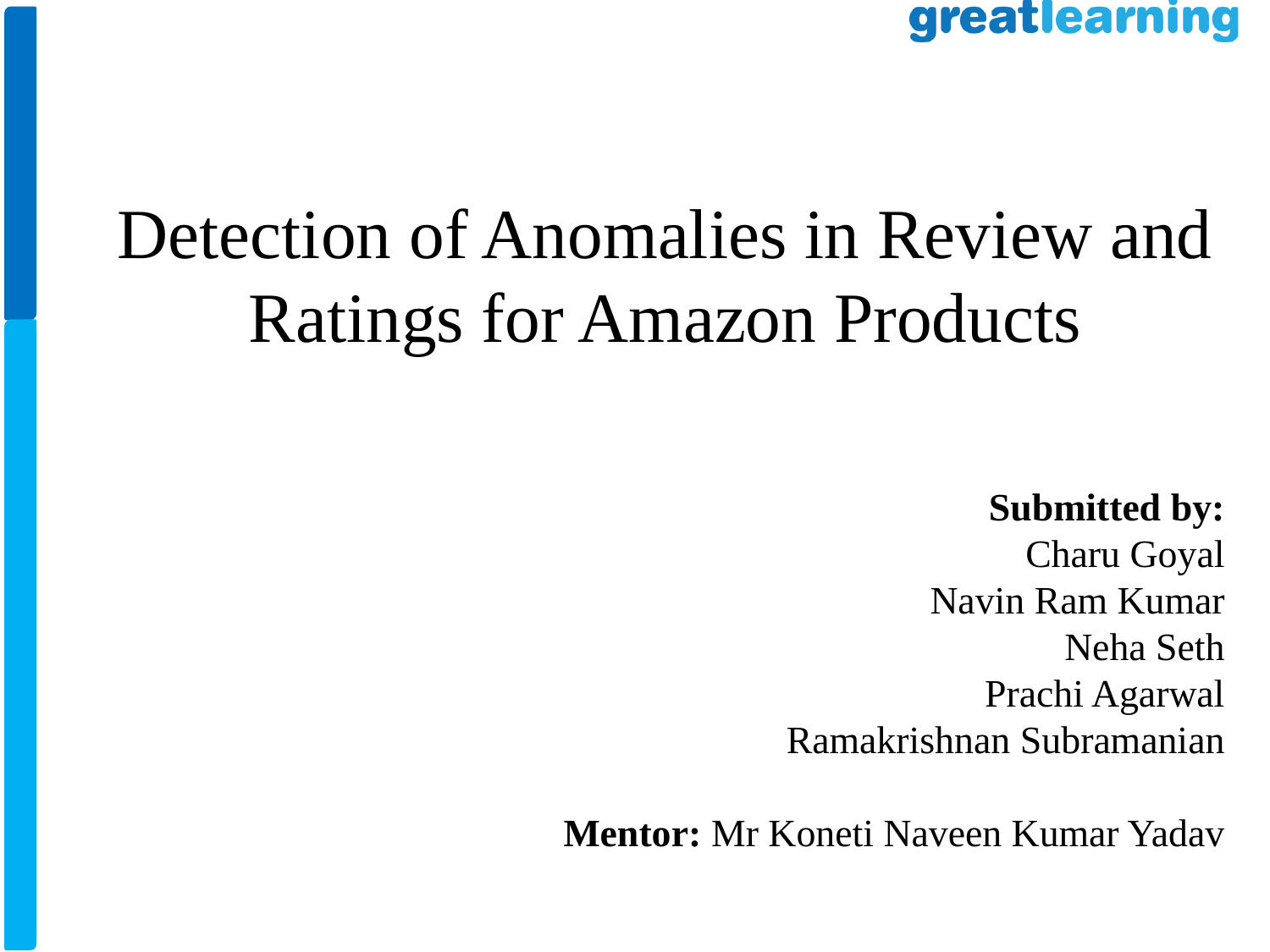

Detection of Anomalies in Review and Ratings for Amazon Products

Submitted by:
Charu Goyal
Navin Ram Kumar
Neha Seth
Prachi Agarwal
Ramakrishnan Subramanian

Mentor: Mr Koneti Naveen Kumar Yadav